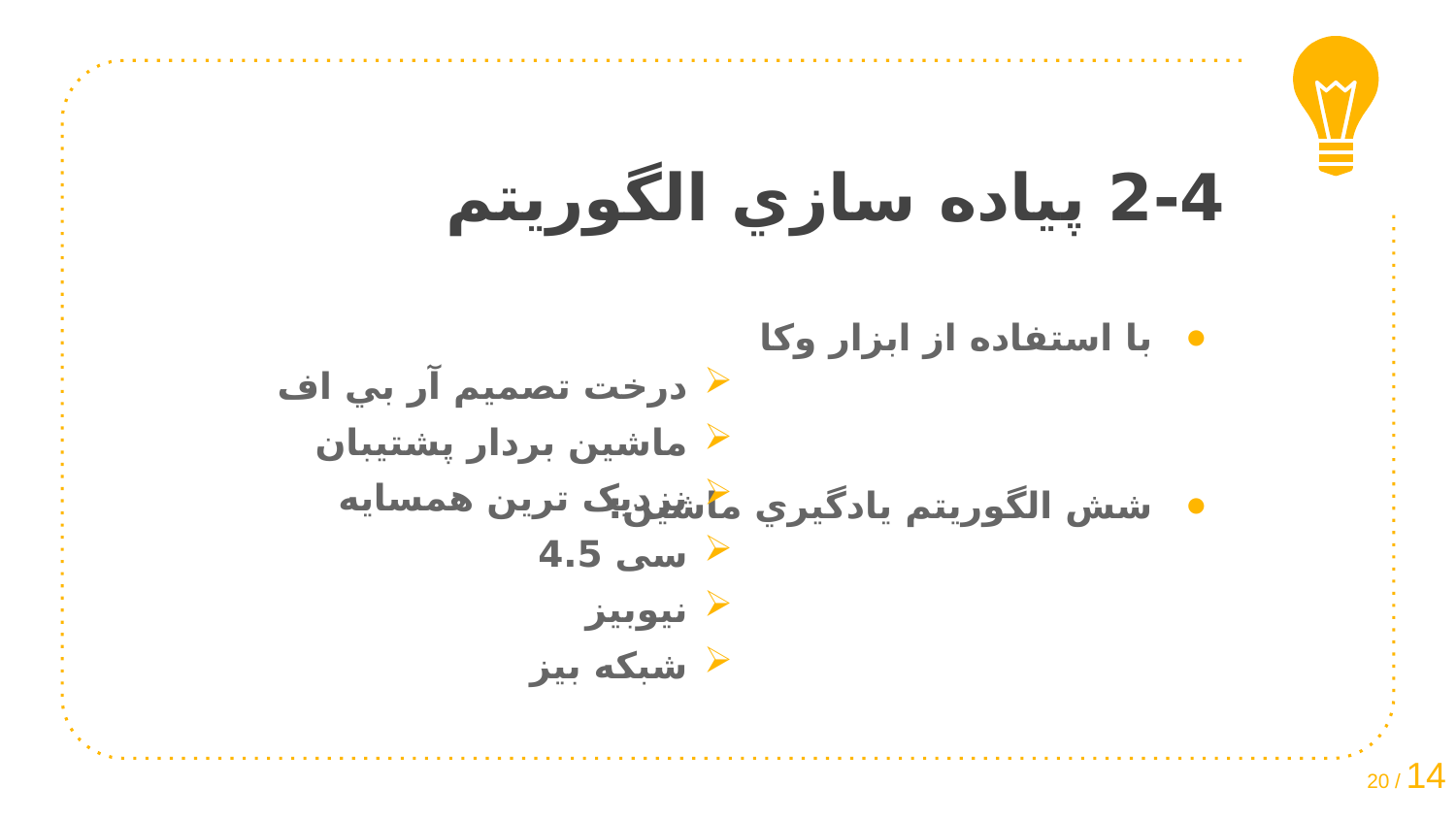

# 2-4 پياده سازي الگوريتم

درخت تصميم آر بي اف
ماشين بردار پشتيبان
نزدیک ترین همسايه
سی 4.5
نيوبيز
شبکه بیز

با استفاده از ابزار وکا

شش الگوريتم يادگيري ماشين:

20 / 14